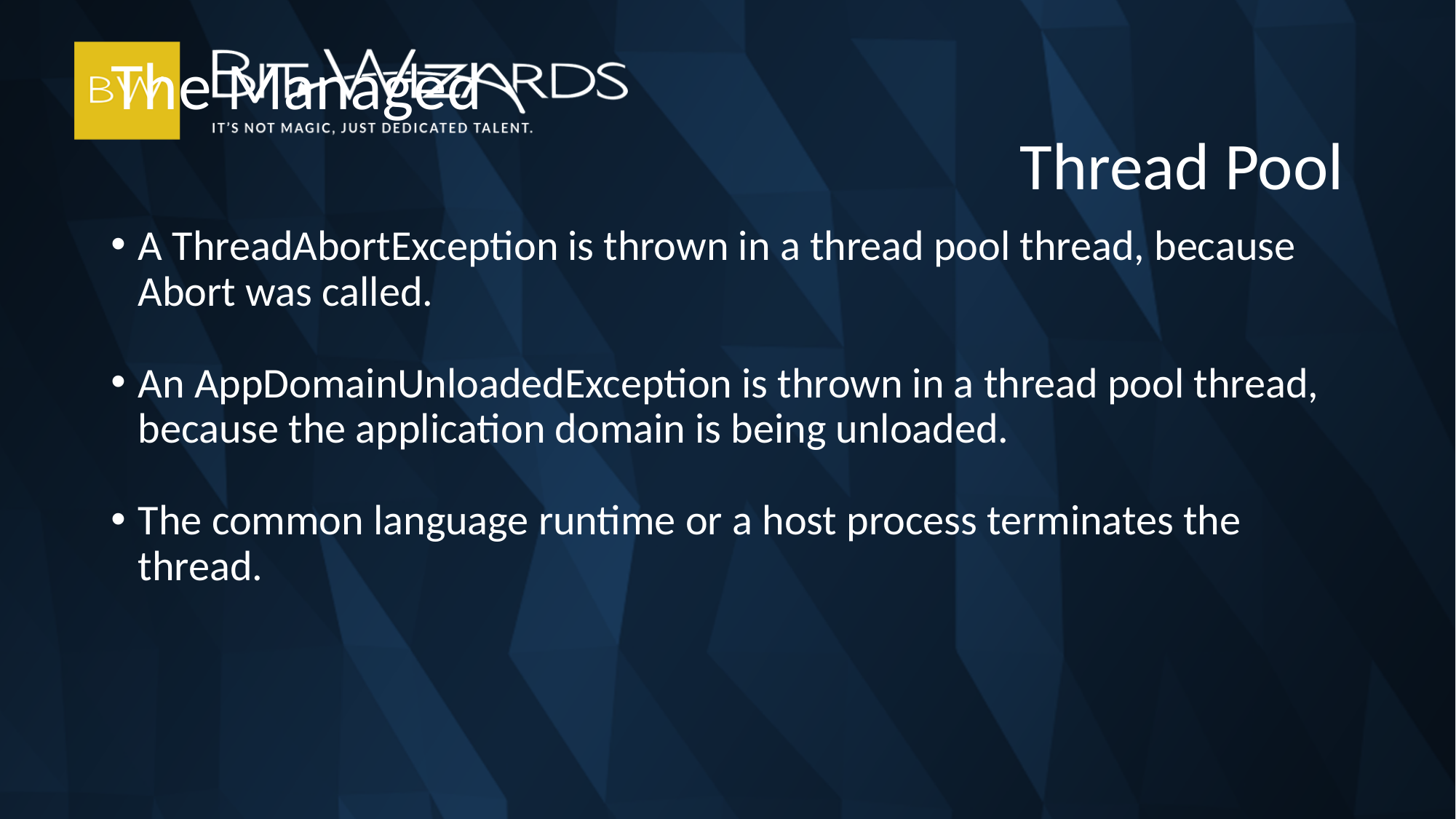

The Managed
Thread Pool
A ThreadAbortException is thrown in a thread pool thread, because Abort was called.

An AppDomainUnloadedException is thrown in a thread pool thread, because the application domain is being unloaded.

The common language runtime or a host process terminates the thread.